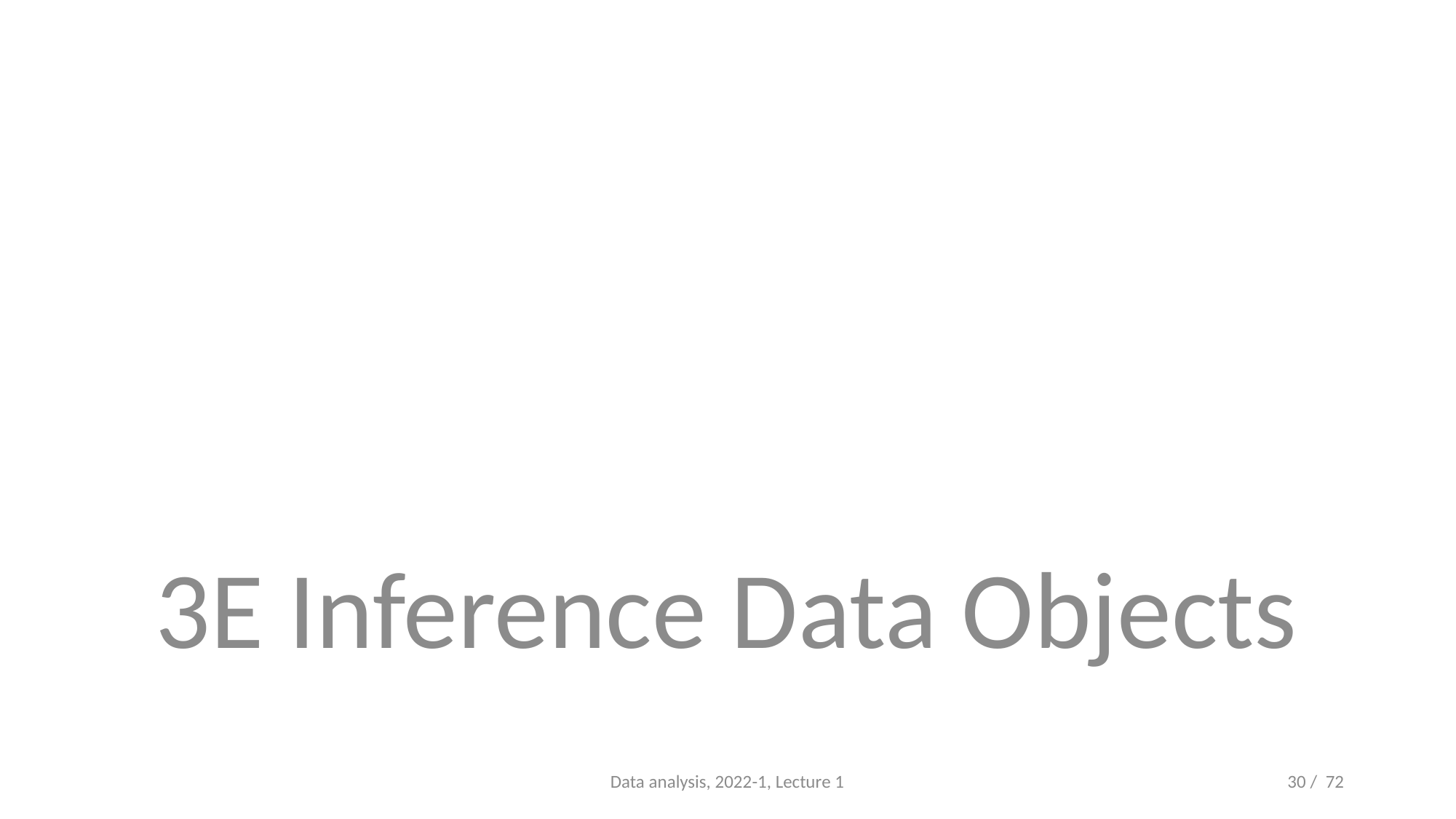

#
3E Inference Data Objects
Data analysis, 2022-1, Lecture 1
30 /  72